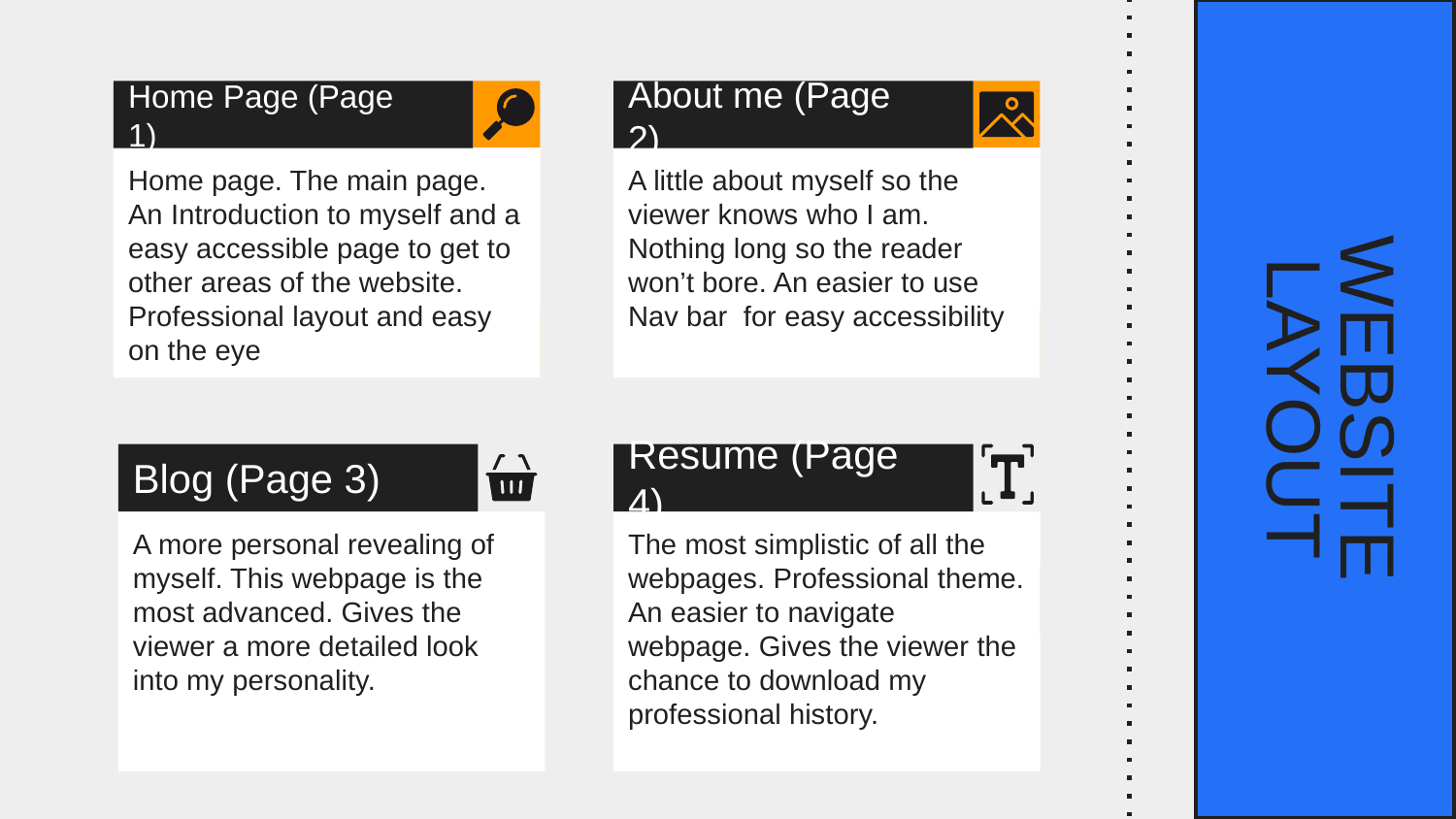

Home Page (Page 1)

About me (Page 2)

Home page. The main page. An Introduction to myself and a easy accessible page to get to other areas of the website. Professional layout and easy on the eye
A little about myself so the viewer knows who I am. Nothing long so the reader won’t bore. An easier to use Nav bar  for easy accessibility
# WEBSITE LAYOUT

Resume (Page 4)
Blog (Page 3)

The most simplistic of all the webpages. Professional theme. An easier to navigate webpage. Gives the viewer the chance to download my professional history.
A more personal revealing of myself. This webpage is the most advanced. Gives the viewer a more detailed look into my personality.